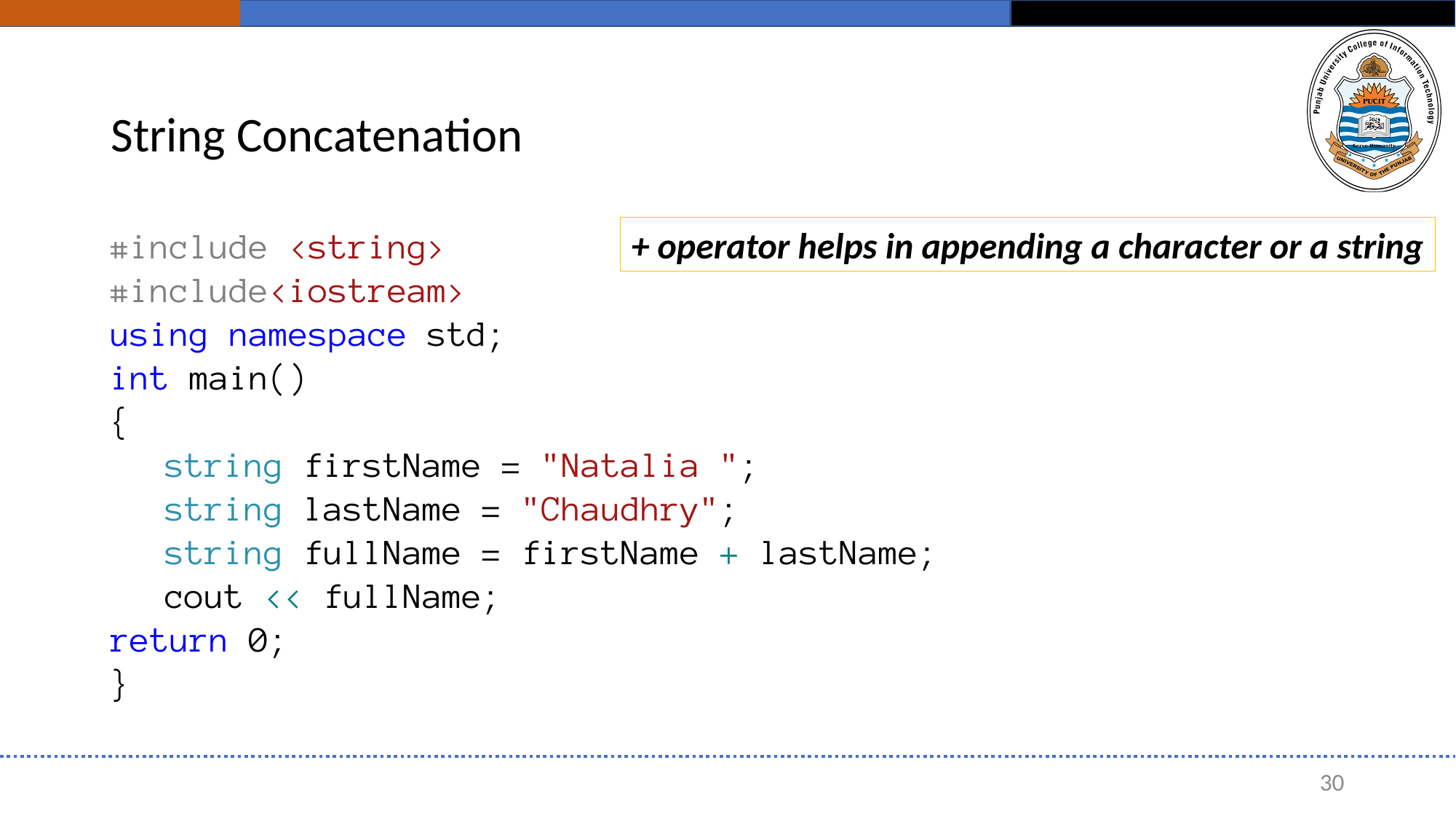

# String Concatenation
#include <string>
#include<iostream>
using namespace std;
int main()
{
string firstName = "Natalia ";
string lastName = "Chaudhry";
string fullName = firstName + lastName;
cout << fullName;
return 0;
}
+ operator helps in appending a character or a string
30